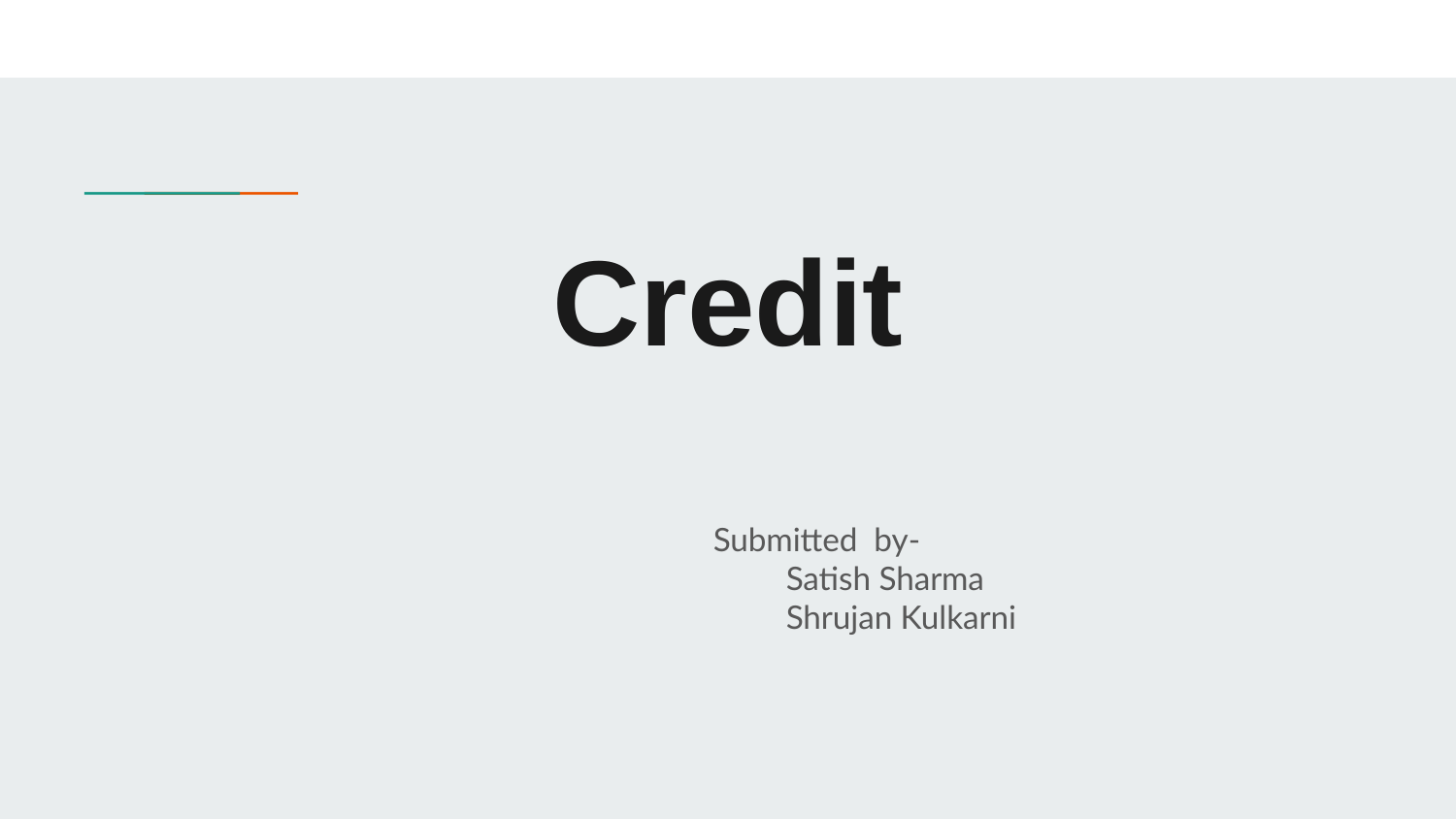

# Credit
				Submitted  by-
Satish Sharma
Shrujan Kulkarni